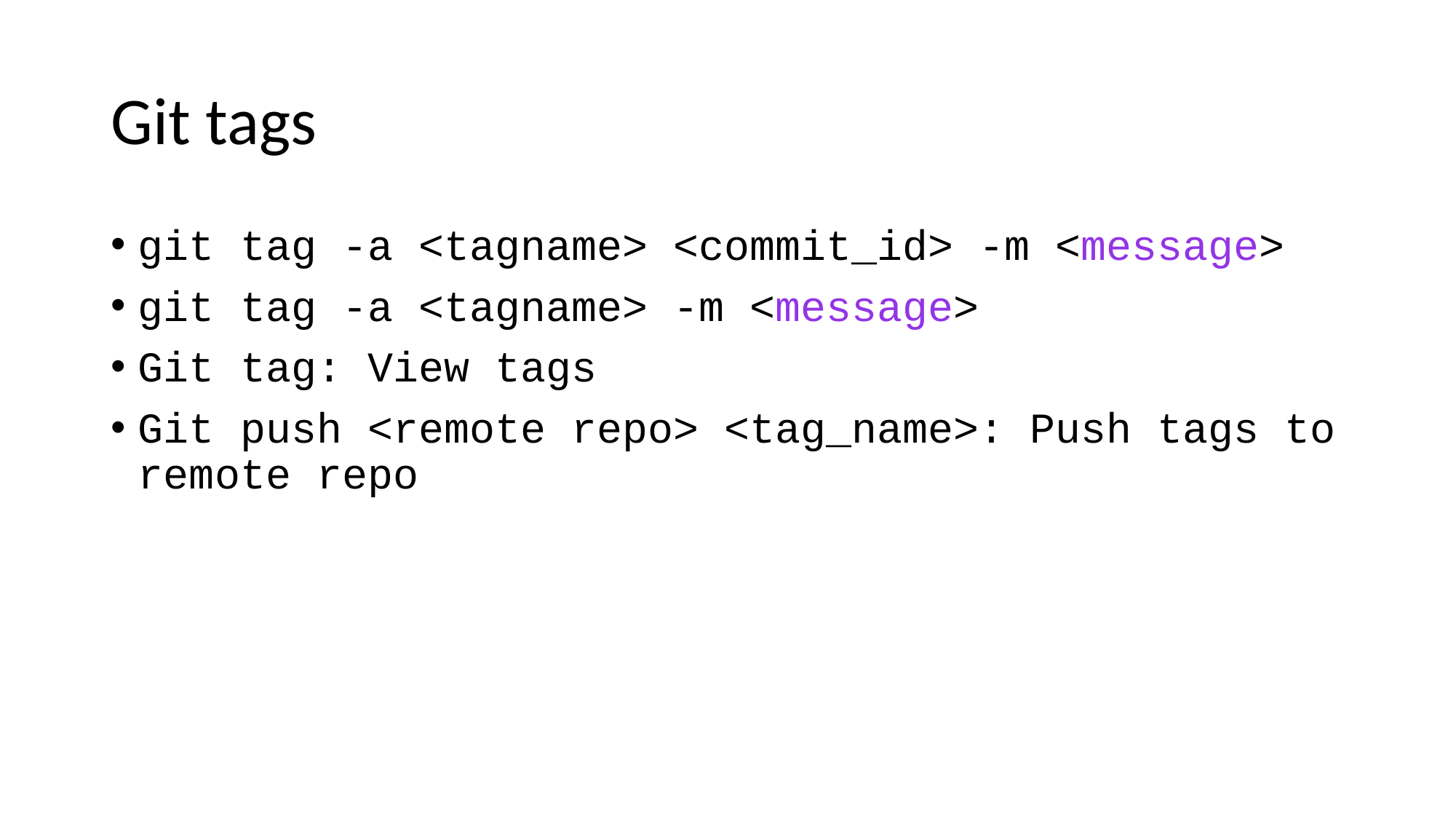

# Git tags
git tag -a <tagname> <commit_id> -m <message>
git tag -a <tagname> -m <message>
Git tag: View tags
Git push <remote repo> <tag_name>: Push tags to remote repo